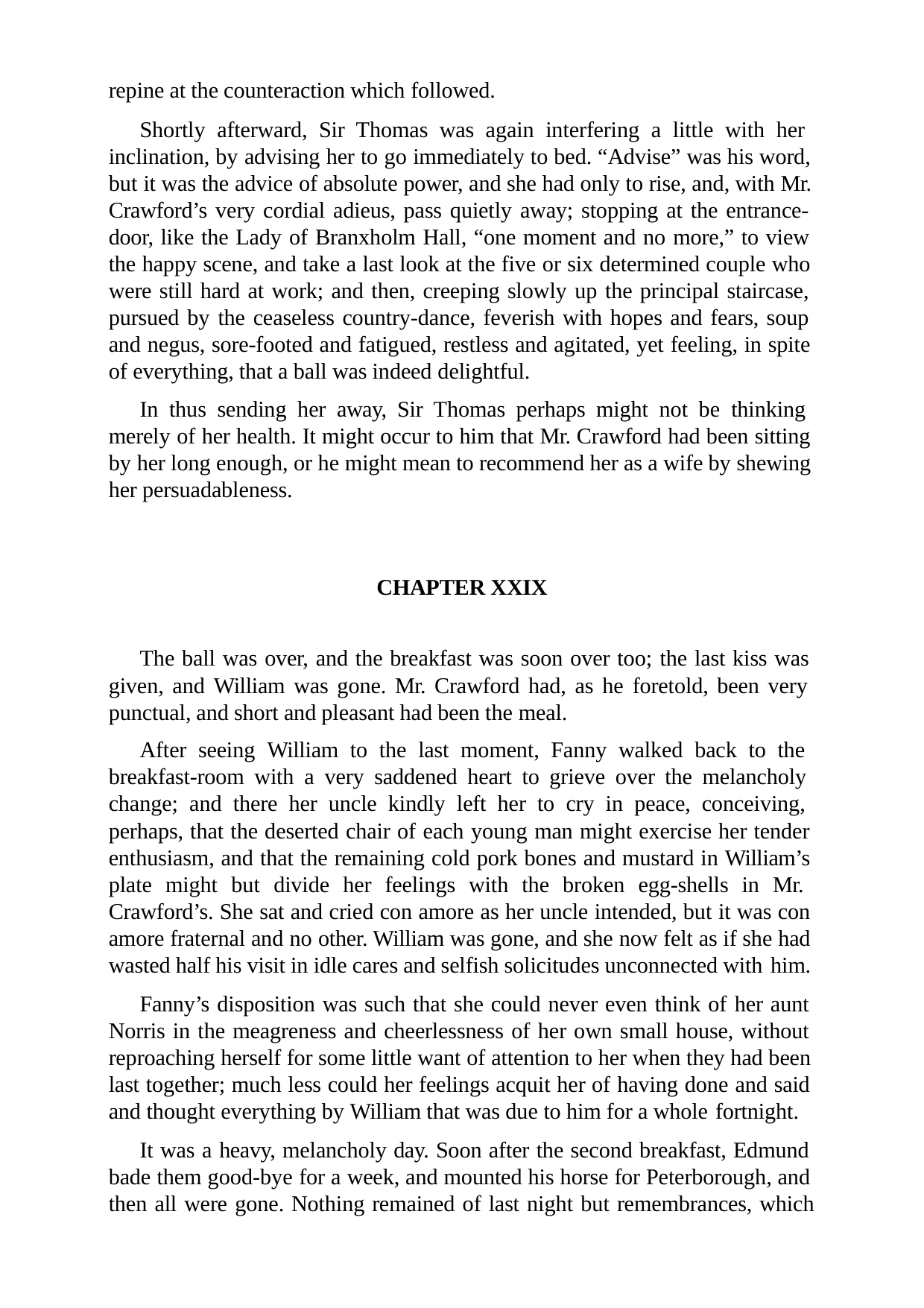

repine at the counteraction which followed.
Shortly afterward, Sir Thomas was again interfering a little with her  inclination, by advising her to go immediately to bed. “Advise” was his word,  but it was the advice of absolute power, and she had only to rise, and, with Mr.  Crawford’s very cordial adieus, pass quietly away; stopping at the entrance-  door, like the Lady of Branxholm Hall, “one moment and no more,” to view  the happy scene, and take a last look at the five or six determined couple who  were still hard at work; and then, creeping slowly up the principal staircase,  pursued by the ceaseless country-dance, feverish with hopes and fears, soup  and negus, sore-footed and fatigued, restless and agitated, yet feeling, in spite  of everything, that a ball was indeed delightful.
In thus sending her away, Sir Thomas perhaps might not be thinking  merely of her health. It might occur to him that Mr. Crawford had been sitting  by her long enough, or he might mean to recommend her as a wife by shewing  her persuadableness.
CHAPTER XXIX

The ball was over, and the breakfast was soon over too; the last kiss was  given, and William was gone. Mr. Crawford had, as he foretold, been very  punctual, and short and pleasant had been the meal.
After seeing William to the last moment, Fanny walked back to the  breakfast-room with a very saddened heart to grieve over the melancholy  change; and there her uncle kindly left her to cry in peace, conceiving,  perhaps, that the deserted chair of each young man might exercise her tender  enthusiasm, and that the remaining cold pork bones and mustard in William’s  plate might but divide her feelings with the broken egg-shells in Mr.  Crawford’s. She sat and cried con amore as her uncle intended, but it was con  amore fraternal and no other. William was gone, and she now felt as if she had  wasted half his visit in idle cares and selfish solicitudes unconnected with him.
Fanny’s disposition was such that she could never even think of her aunt  Norris in the meagreness and cheerlessness of her own small house, without  reproaching herself for some little want of attention to her when they had been  last together; much less could her feelings acquit her of having done and said  and thought everything by William that was due to him for a whole fortnight.
It was a heavy, melancholy day. Soon after the second breakfast, Edmund  bade them good-bye for a week, and mounted his horse for Peterborough, and  then all were gone. Nothing remained of last night but remembrances, which